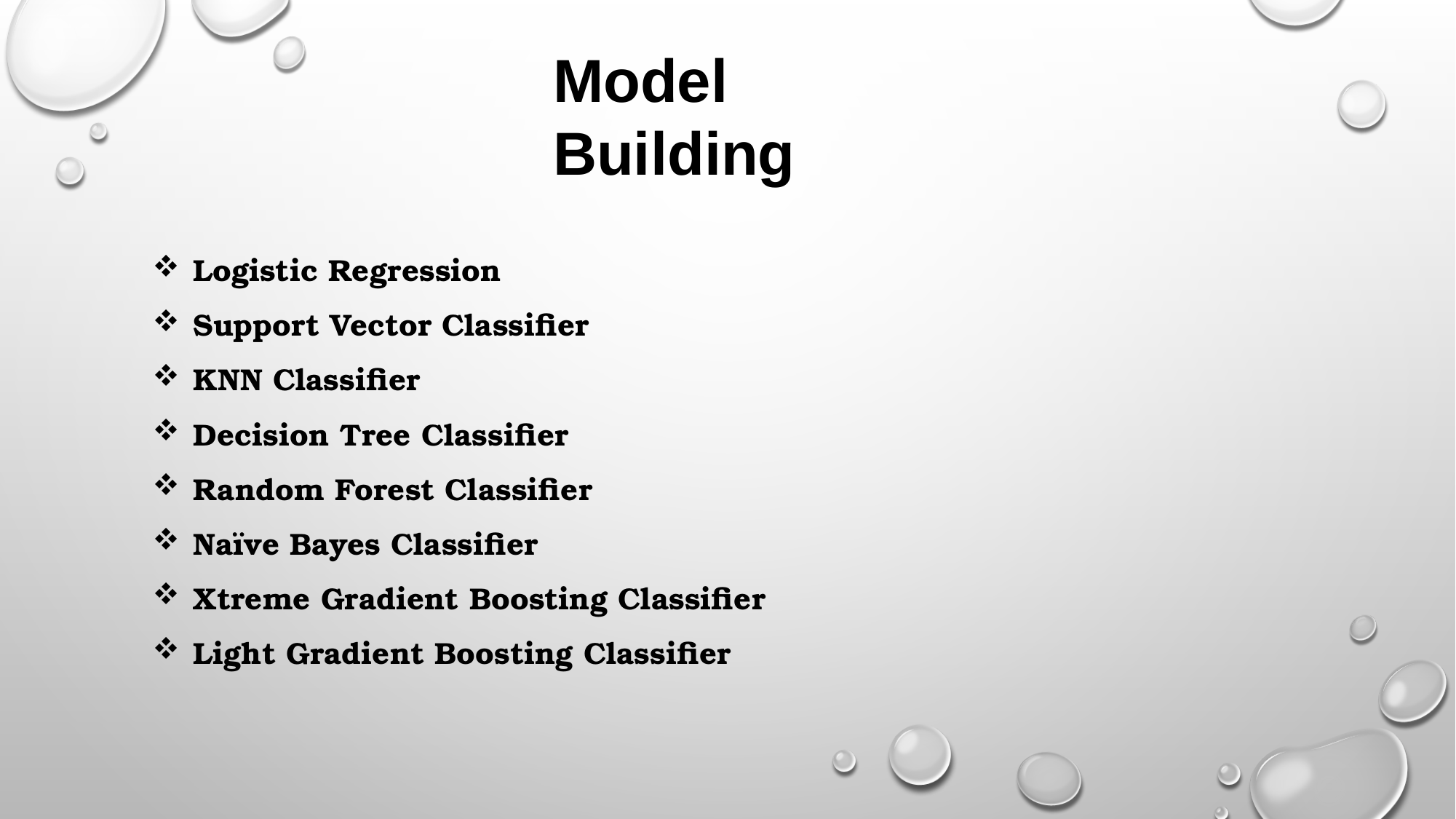

Model Building
Logistic Regression
Support Vector Classifier
KNN Classifier
Decision Tree Classifier
Random Forest Classifier
Naïve Bayes Classifier
Xtreme Gradient Boosting Classifier
Light Gradient Boosting Classifier